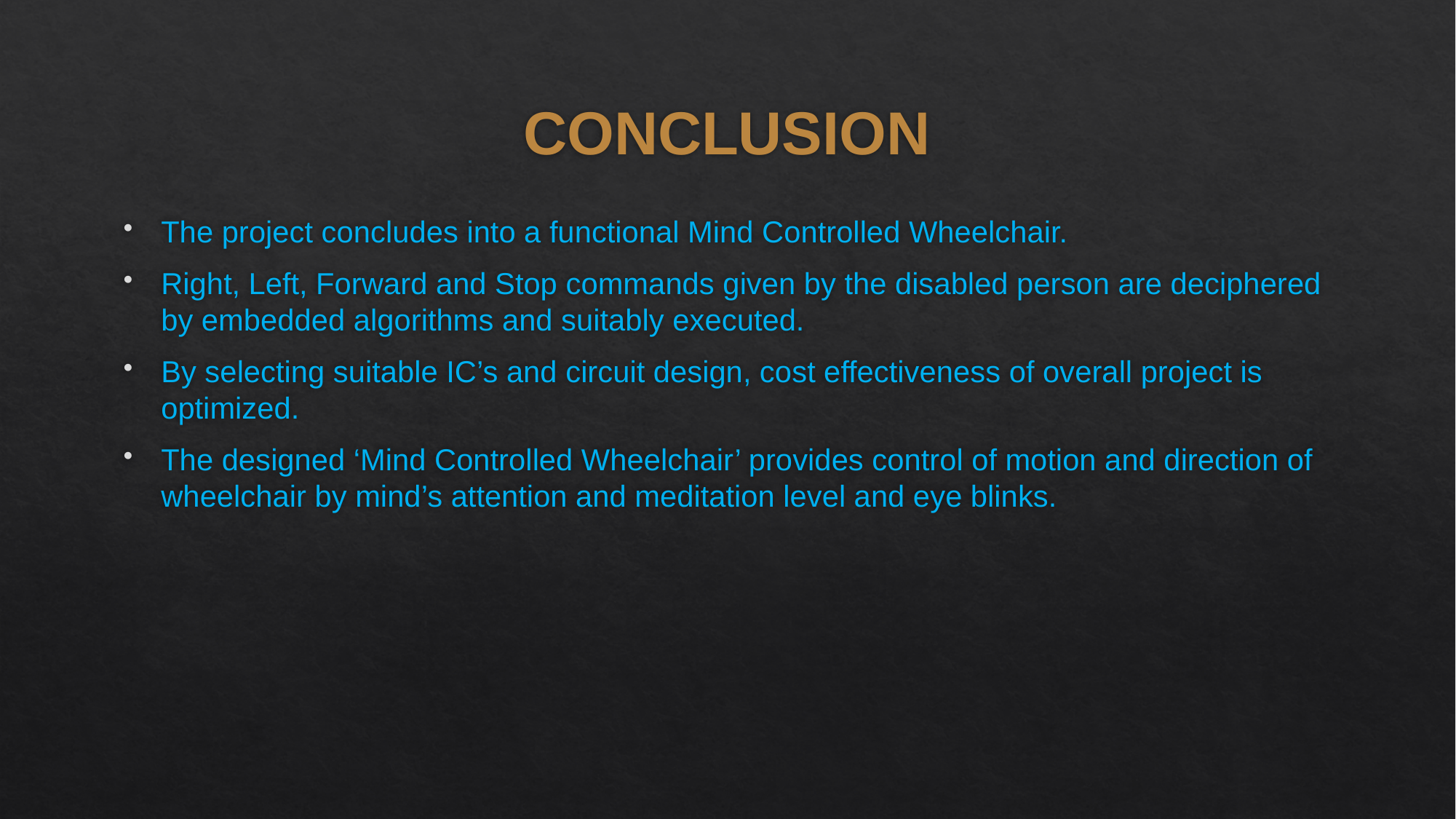

# CONCLUSION
The project concludes into a functional Mind Controlled Wheelchair.
Right, Left, Forward and Stop commands given by the disabled person are deciphered by embedded algorithms and suitably executed.
By selecting suitable IC’s and circuit design, cost effectiveness of overall project is optimized.
The designed ‘Mind Controlled Wheelchair’ provides control of motion and direction of wheelchair by mind’s attention and meditation level and eye blinks.